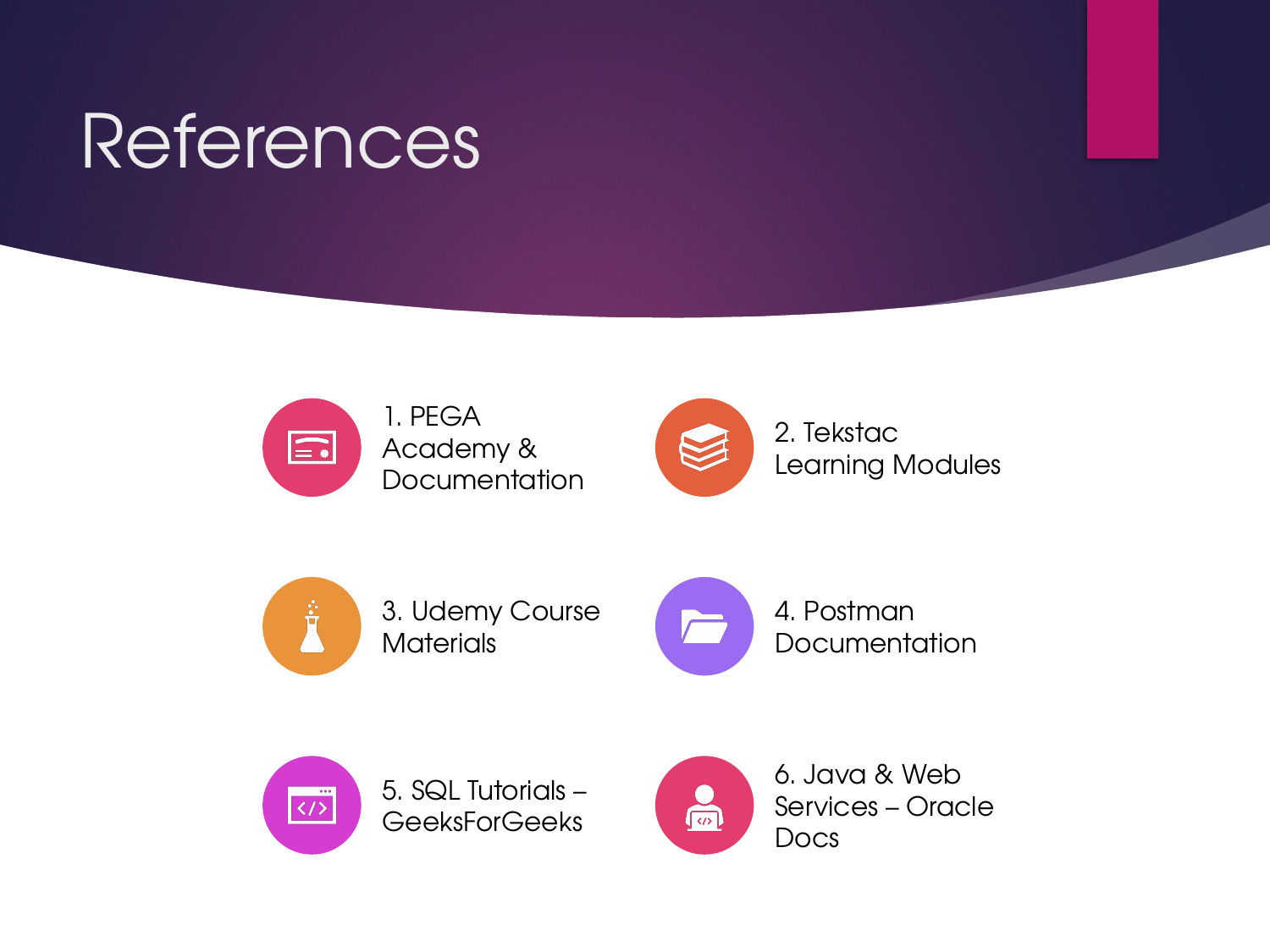

# References

1. PEGA Academy & Documentation
2. Tekstac Learning Modules
3. Udemy Course Materials
4. Postman Documentation
5. SQL Tutorials – GeeksForGeeks
6. Java & Web Services – Oracle Docs